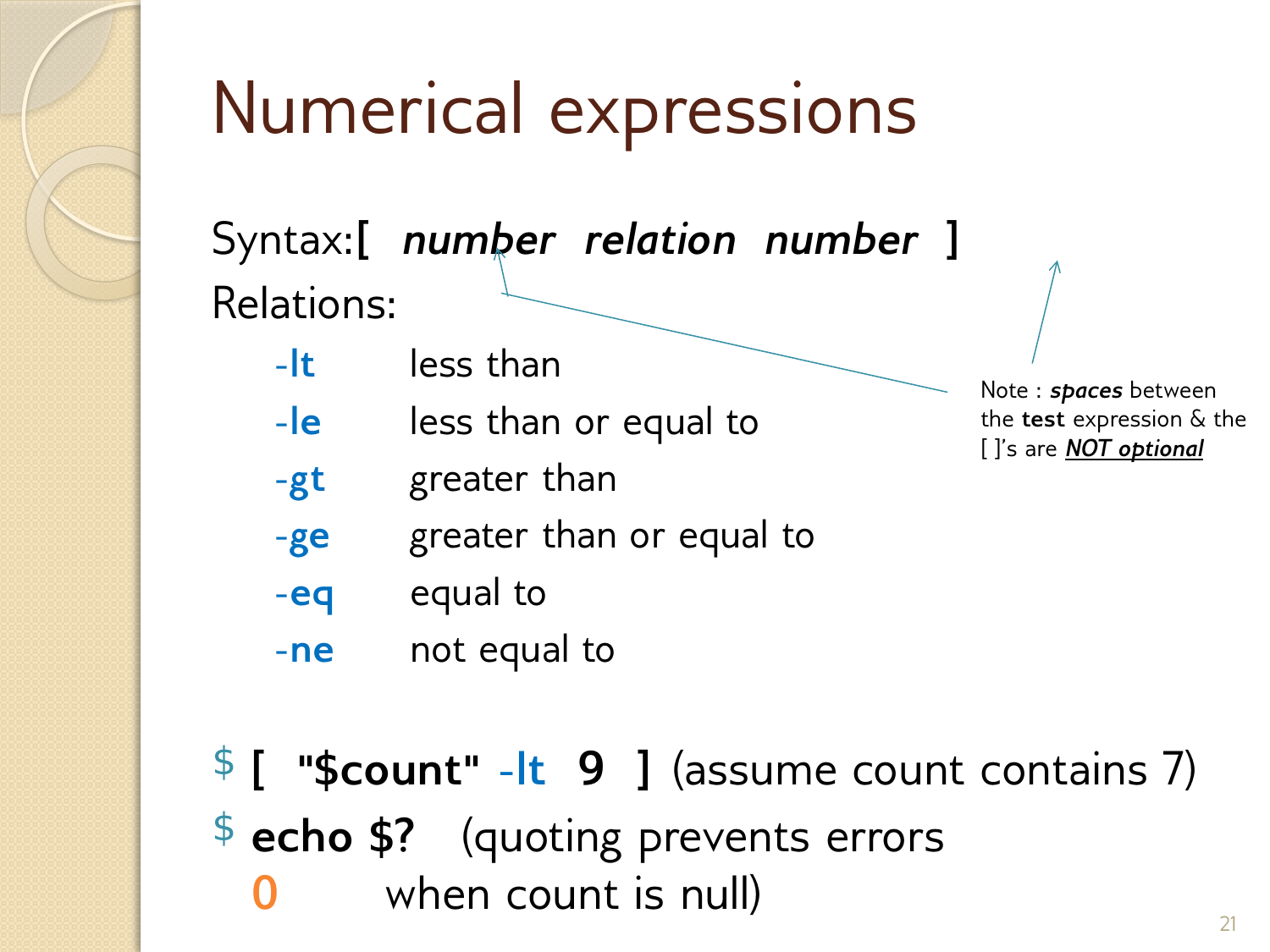

# Numerical expressions
Syntax:	[  number  relation  number  ]
Relations:
-lt		less than
-le		less than or equal to
-gt		greater than
-ge		greater than or equal to
-eq		equal to
-ne		not equal to

[  "$count" -lt  9  ]	(assume count contains 7)
echo $?			(quoting prevents errors
0				  when count is null)
Note : spaces between
the test expression & the
[ ]’s are NOT optional
21